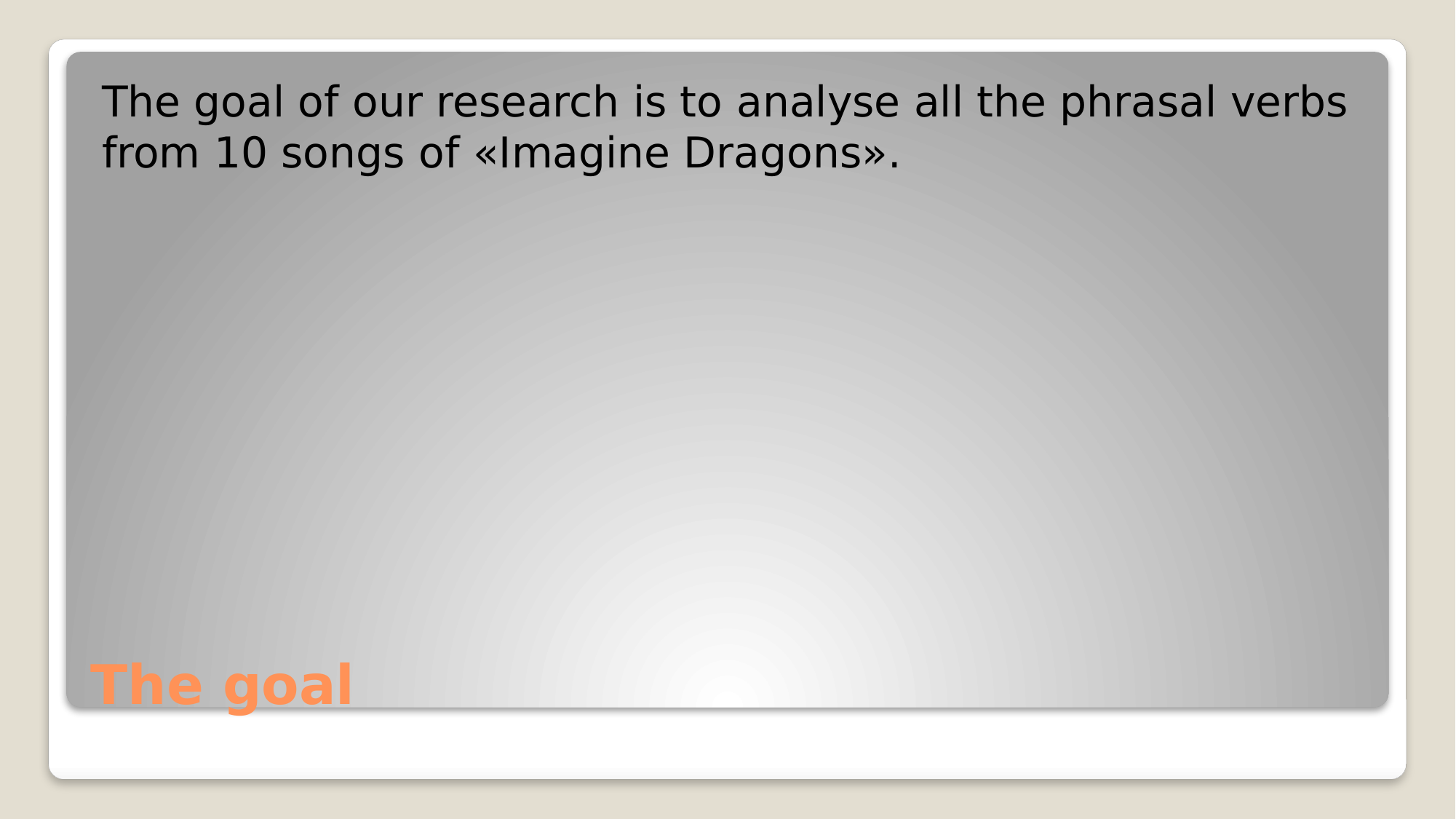

The goal of our research is to analyse all the phrasal verbs from 10 songs of «Imagine Dragons».
# The goal